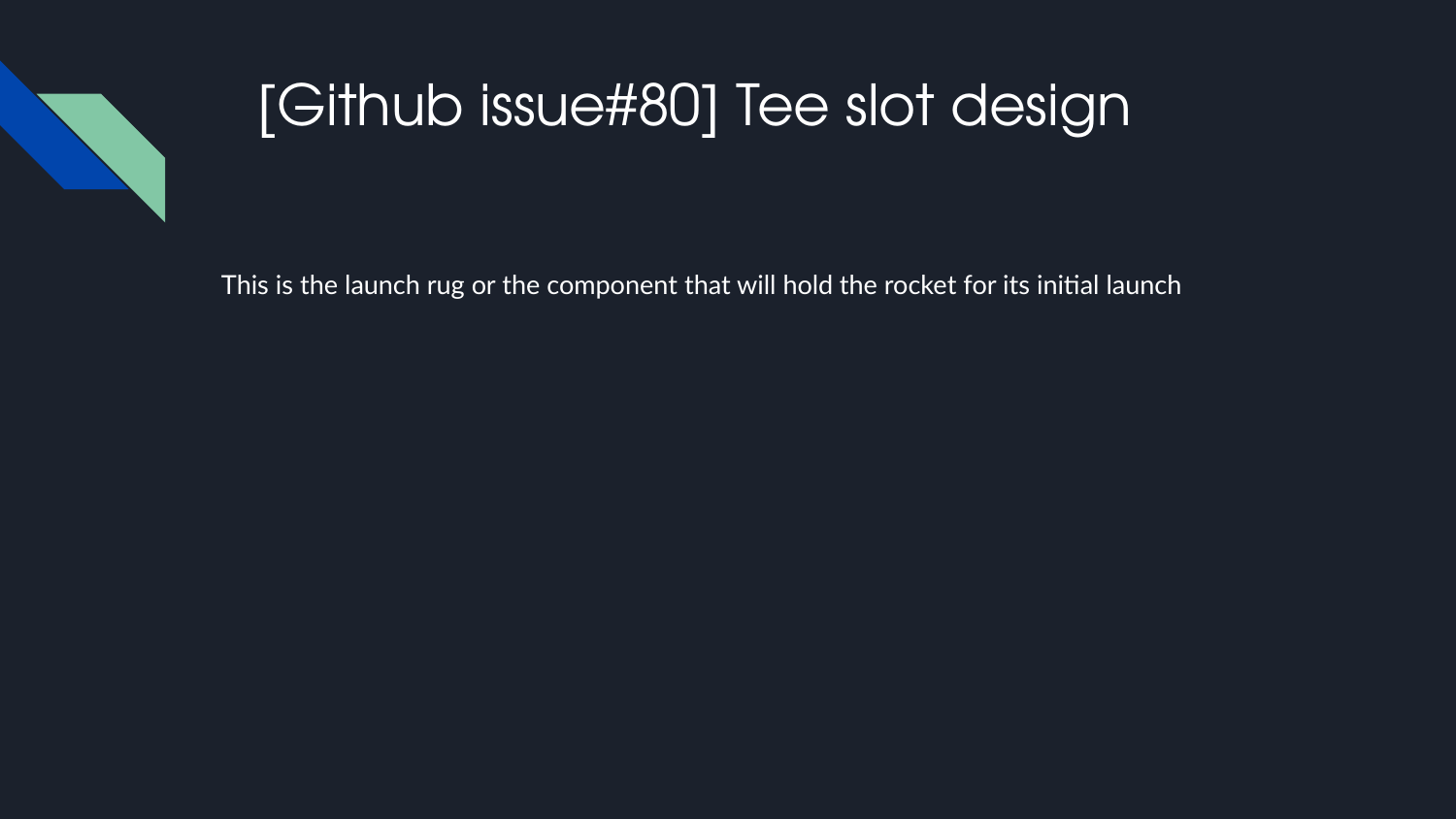

# [Github issue#80] Tee slot design
This is the launch rug or the component that will hold the rocket for its initial launch